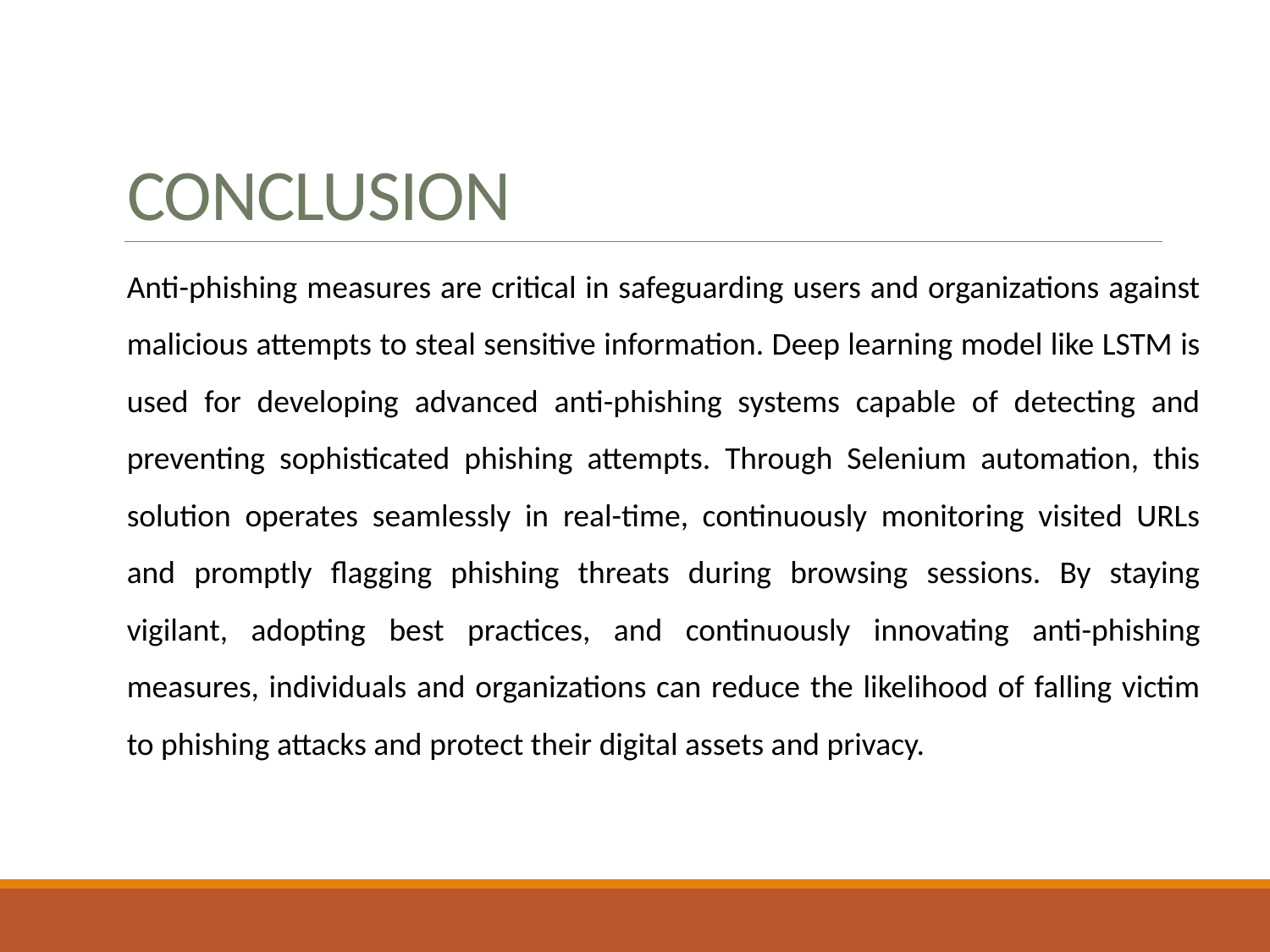

# CONCLUSION
Anti-phishing measures are critical in safeguarding users and organizations against malicious attempts to steal sensitive information. Deep learning model like LSTM is used for developing advanced anti-phishing systems capable of detecting and preventing sophisticated phishing attempts. Through Selenium automation, this solution operates seamlessly in real-time, continuously monitoring visited URLs and promptly flagging phishing threats during browsing sessions. By staying vigilant, adopting best practices, and continuously innovating anti-phishing measures, individuals and organizations can reduce the likelihood of falling victim to phishing attacks and protect their digital assets and privacy.